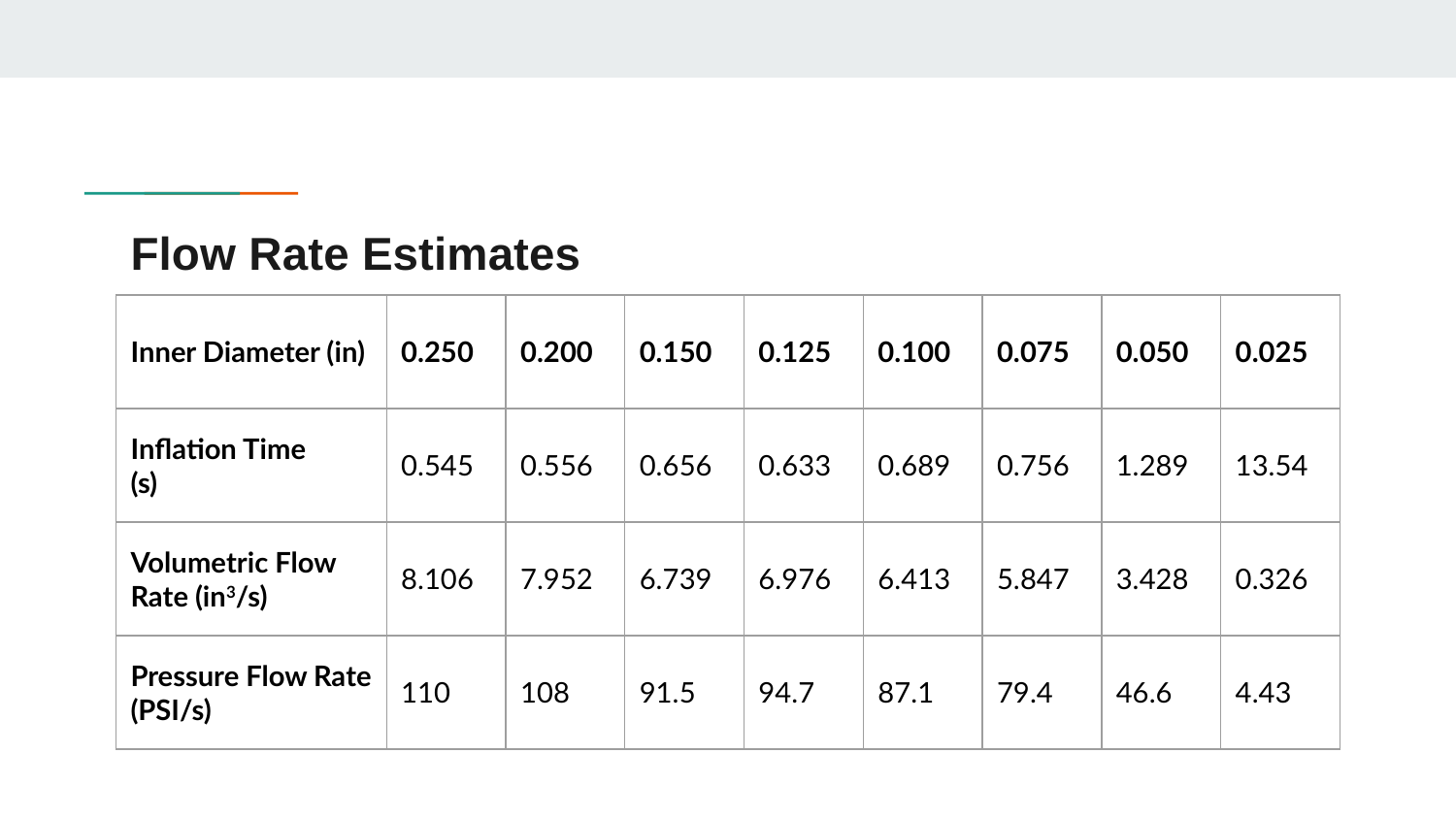

# Flow Rate Estimates
| Inner Diameter (in) | 0.250 | 0.200 | 0.150 | 0.125 | 0.100 | 0.075 | 0.050 | 0.025 |
| --- | --- | --- | --- | --- | --- | --- | --- | --- |
| Inflation Time (s) | 0.545 | 0.556 | 0.656 | 0.633 | 0.689 | 0.756 | 1.289 | 13.54 |
| Volumetric Flow Rate (in3/s) | 8.106 | 7.952 | 6.739 | 6.976 | 6.413 | 5.847 | 3.428 | 0.326 |
| Pressure Flow Rate (PSI/s) | 110 | 108 | 91.5 | 94.7 | 87.1 | 79.4 | 46.6 | 4.43 |